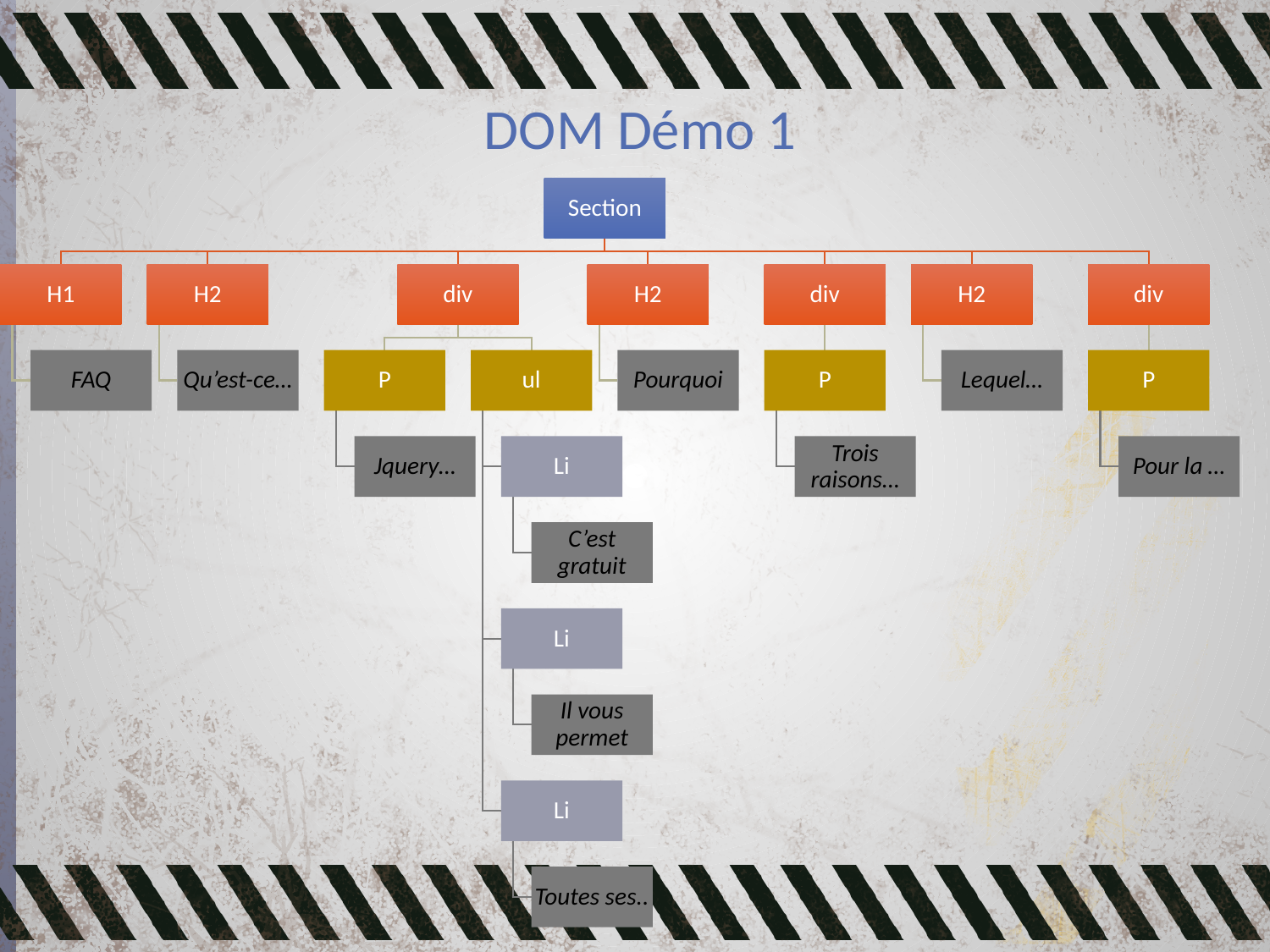

Section
H1
FAQ
H2
Qu’est-ce…
div
P
Jquery…
ul
Li
C’est gratuit
Li
Il vous permet
Li
Toutes ses..
H2
Pourquoi
div
P
Trois raisons…
H2
Lequel…
div
P
Pour la …
# DOM Démo 1